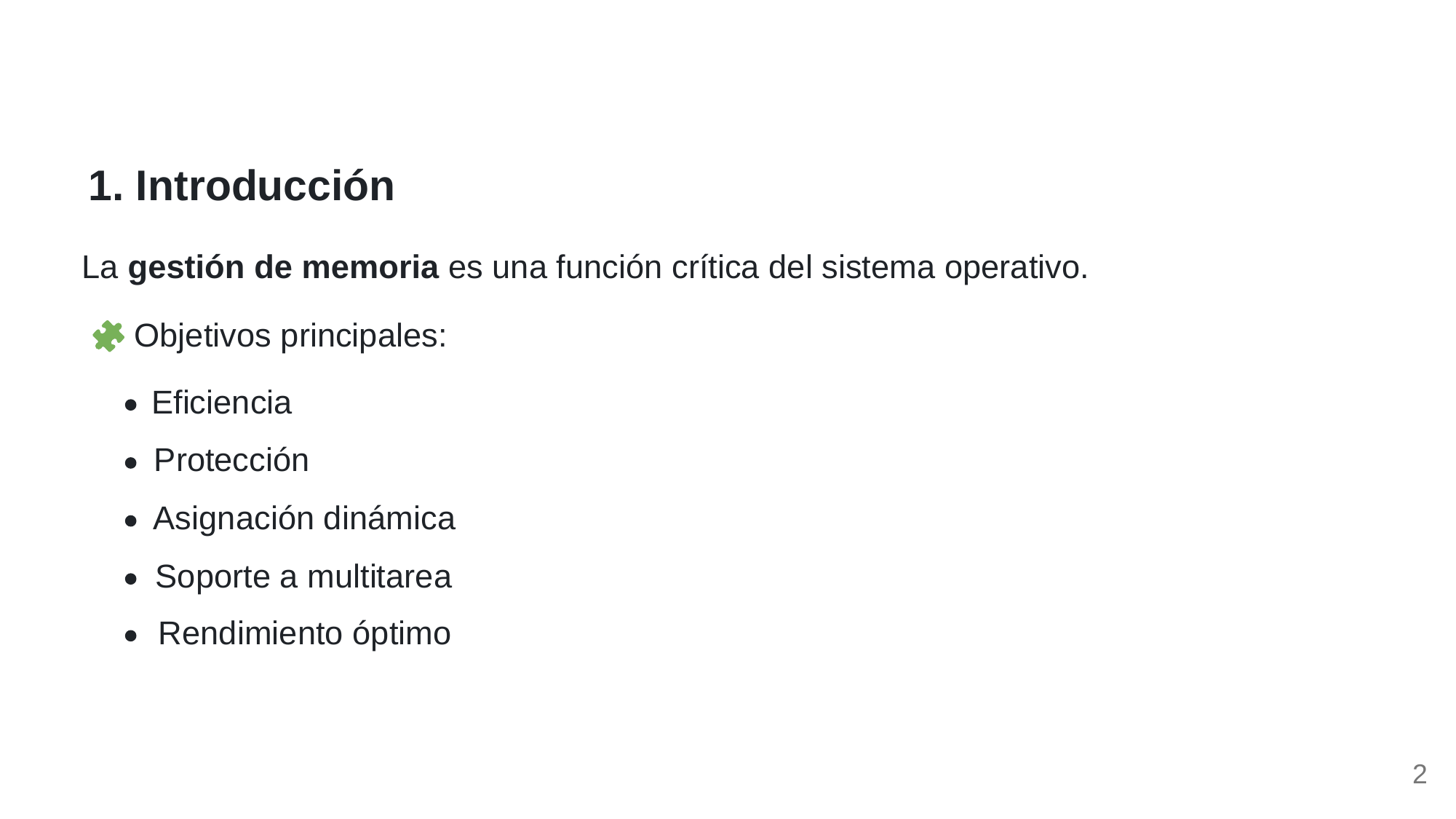

1. Introducción
La gestión de memoria es una función crítica del sistema operativo.
 Objetivos principales:

Eficiencia

Protección

Asignación dinámica

Soporte a multitarea

Rendimiento óptimo

2